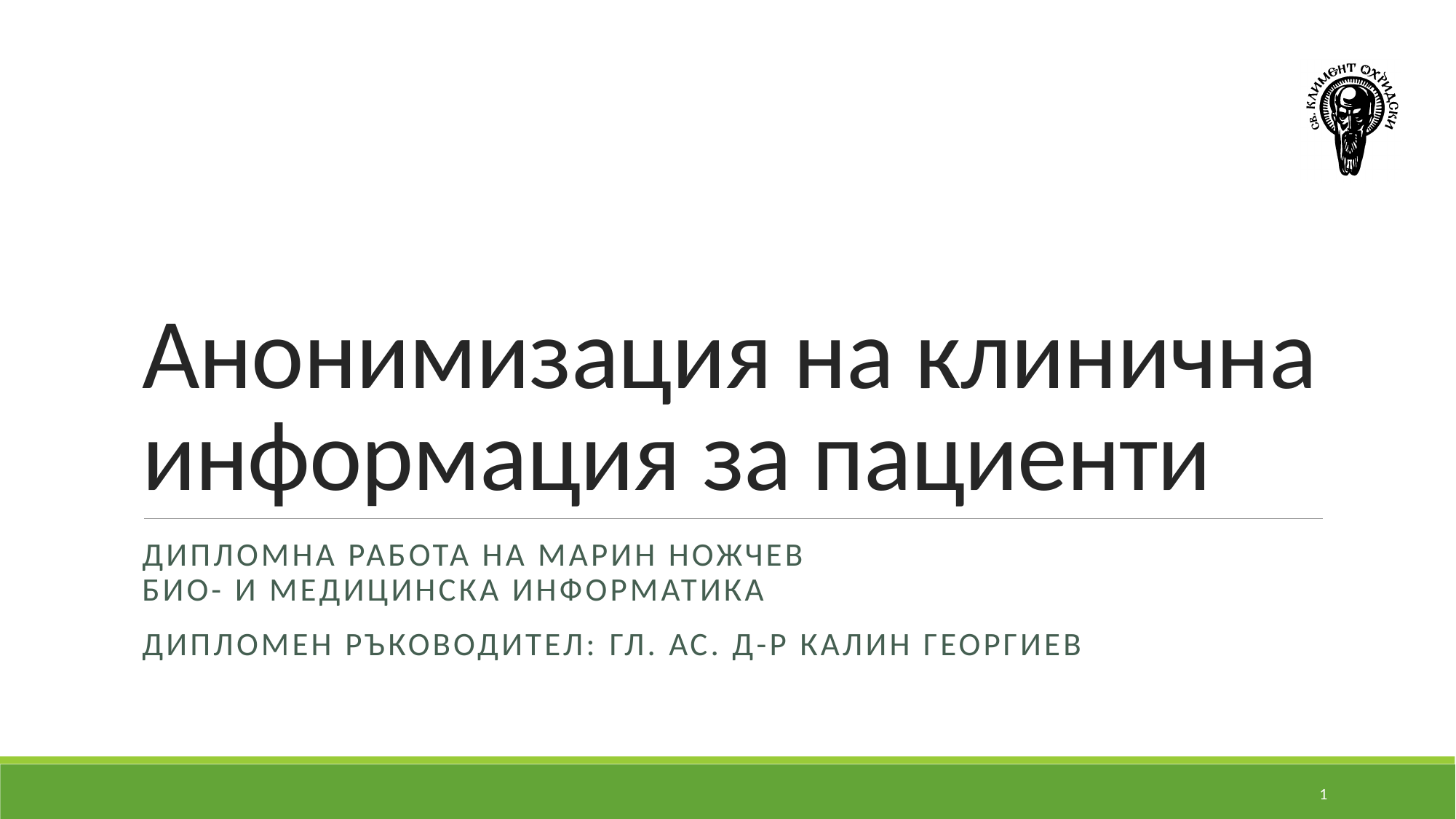

# Анонимизация на клинична информация за пациенти
Дипломна работа на Марин Ножчев
Био- и медицинска информатика
Дипломен ръководител: гл. Ас. Д-р Калин Георгиев
1